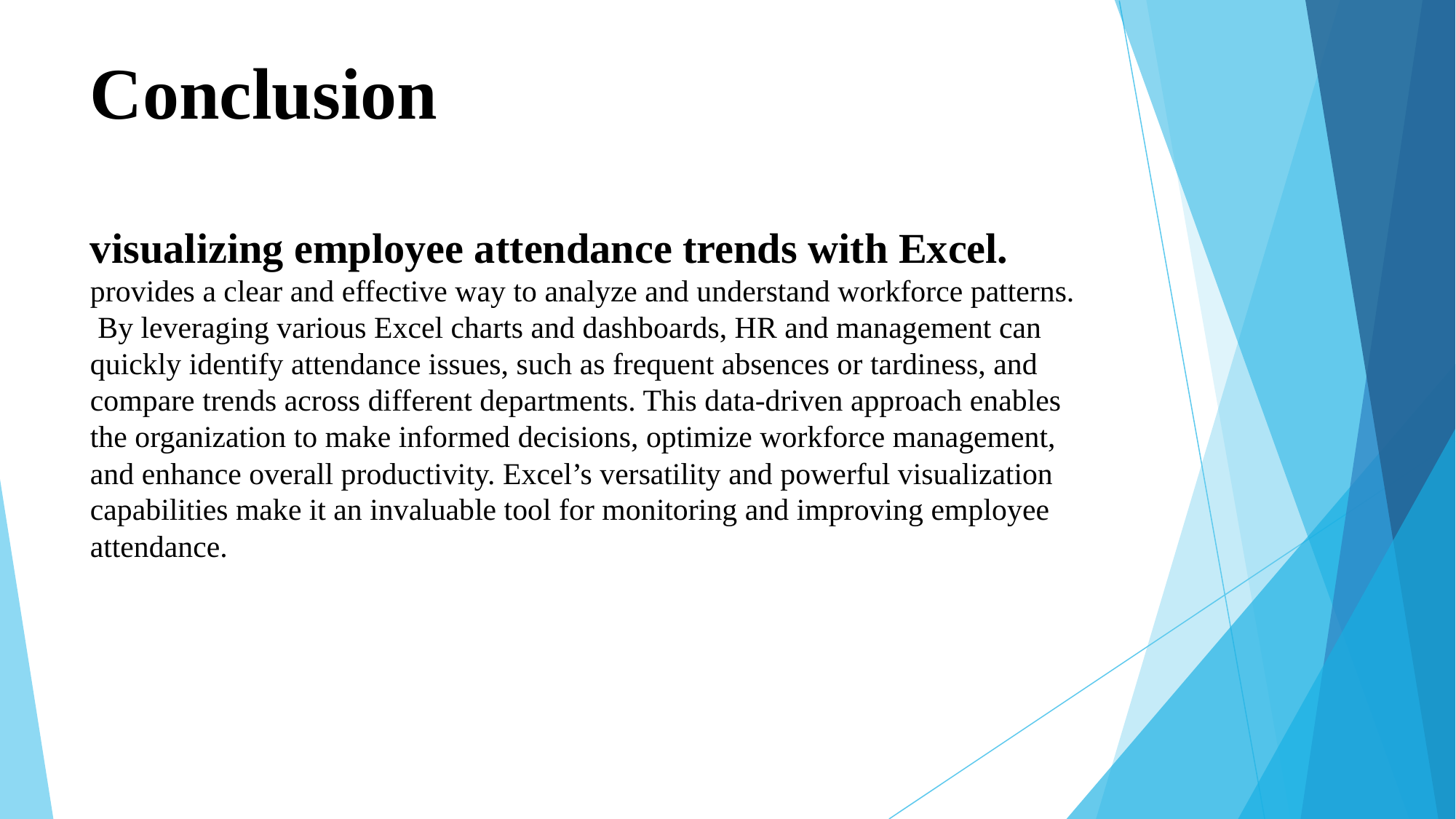

# Conclusion visualizing employee attendance trends with Excel. provides a clear and effective way to analyze and understand workforce patterns. By leveraging various Excel charts and dashboards, HR and management can quickly identify attendance issues, such as frequent absences or tardiness, and compare trends across different departments. This data-driven approach enables the organization to make informed decisions, optimize workforce management, and enhance overall productivity. Excel’s versatility and powerful visualization capabilities make it an invaluable tool for monitoring and improving employee attendance.